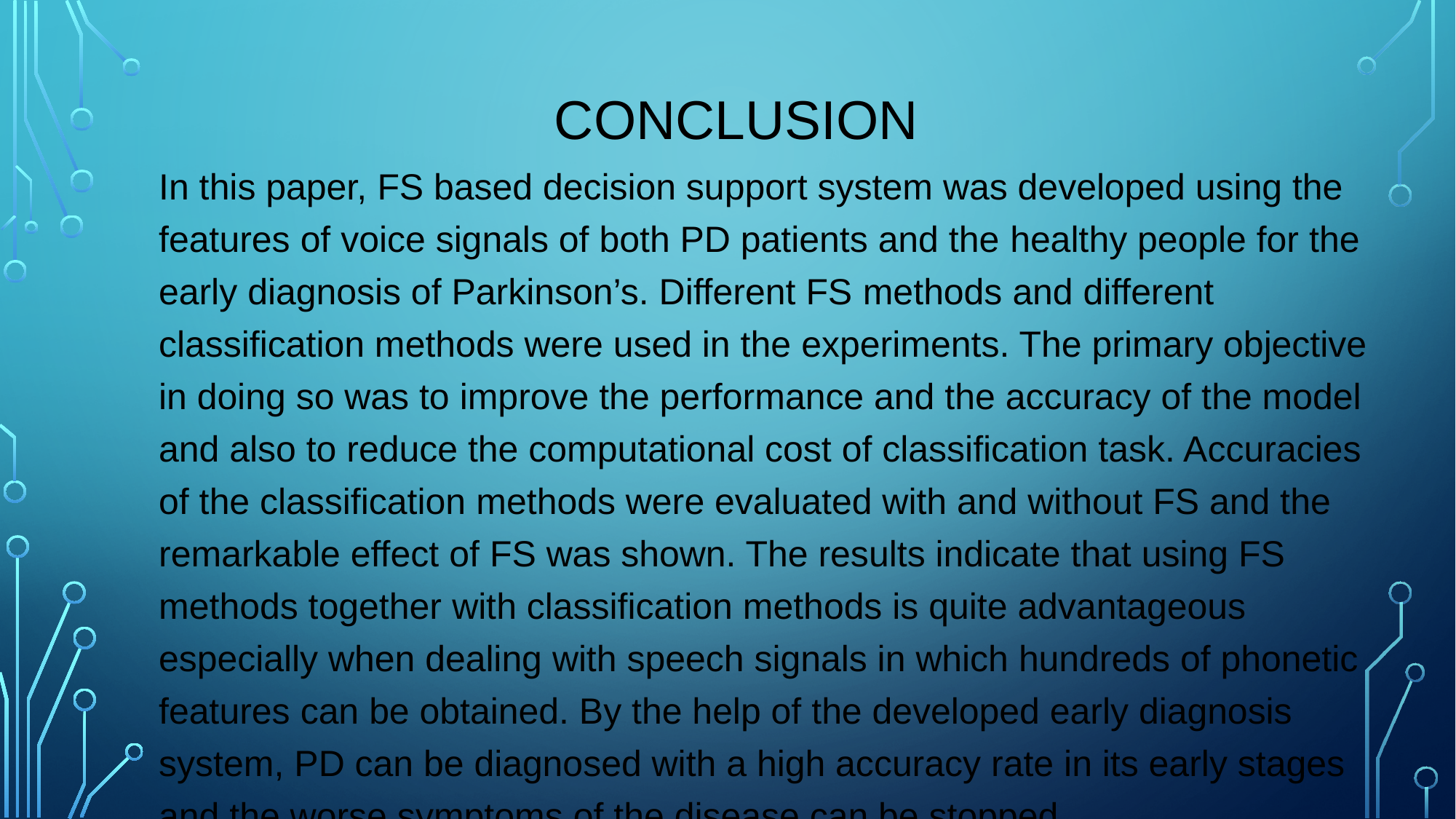

# Conclusion
In this paper, FS based decision support system was developed using the features of voice signals of both PD patients and the healthy people for the early diagnosis of Parkinson’s. Different FS methods and different classification methods were used in the experiments. The primary objective in doing so was to improve the performance and the accuracy of the model and also to reduce the computational cost of classification task. Accuracies of the classification methods were evaluated with and without FS and the remarkable effect of FS was shown. The results indicate that using FS methods together with classification methods is quite advantageous especially when dealing with speech signals in which hundreds of phonetic features can be obtained. By the help of the developed early diagnosis system, PD can be diagnosed with a high accuracy rate in its early stages and the worse symptoms of the disease can be stopped.